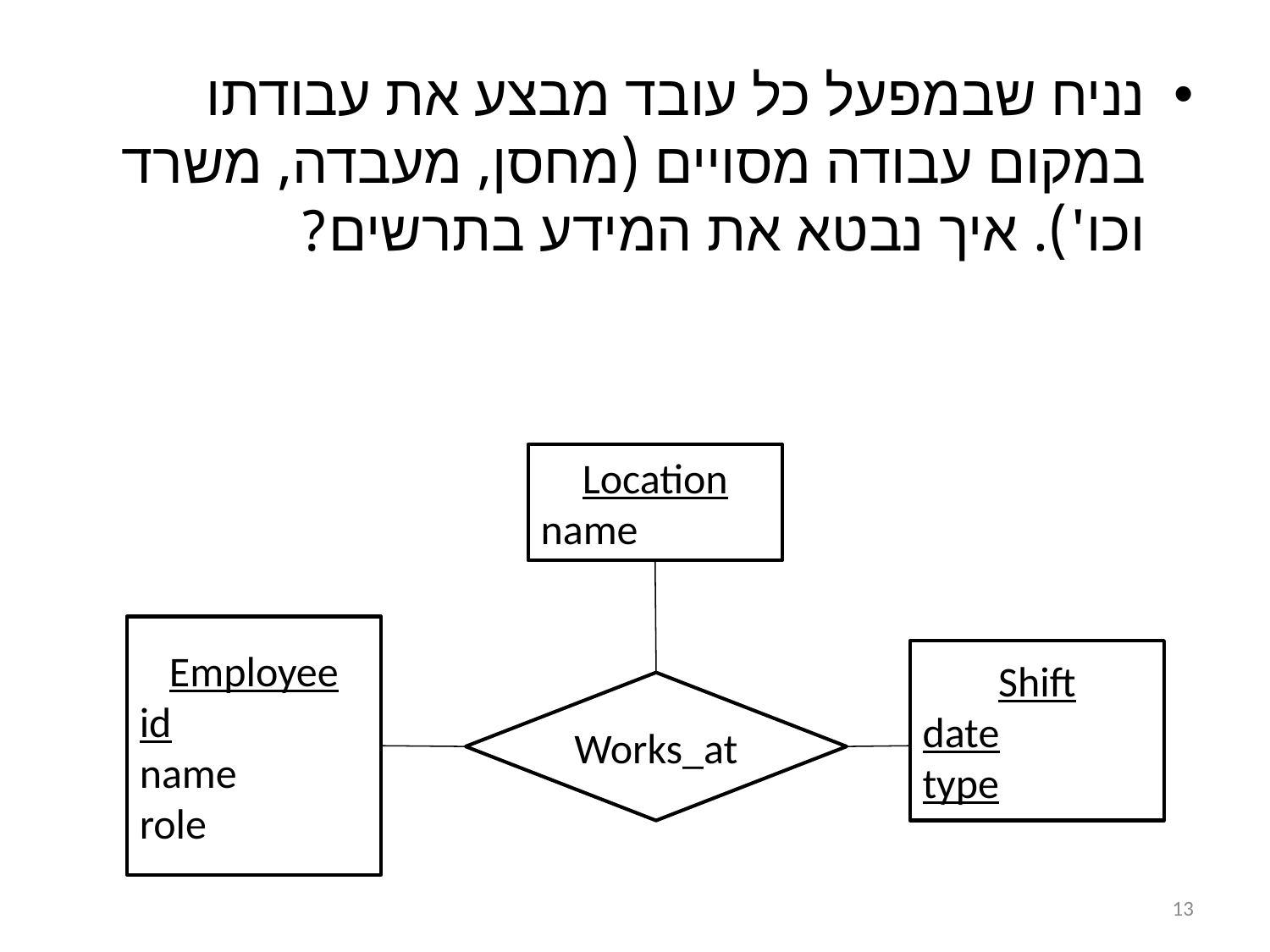

נניח שבמפעל כל עובד מבצע את עבודתו במקום עבודה מסויים (מחסן, מעבדה, משרד וכו'). איך נבטא את המידע בתרשים?
Location
name
Employee
id
name
role
Shift
date
type
Works_at
13